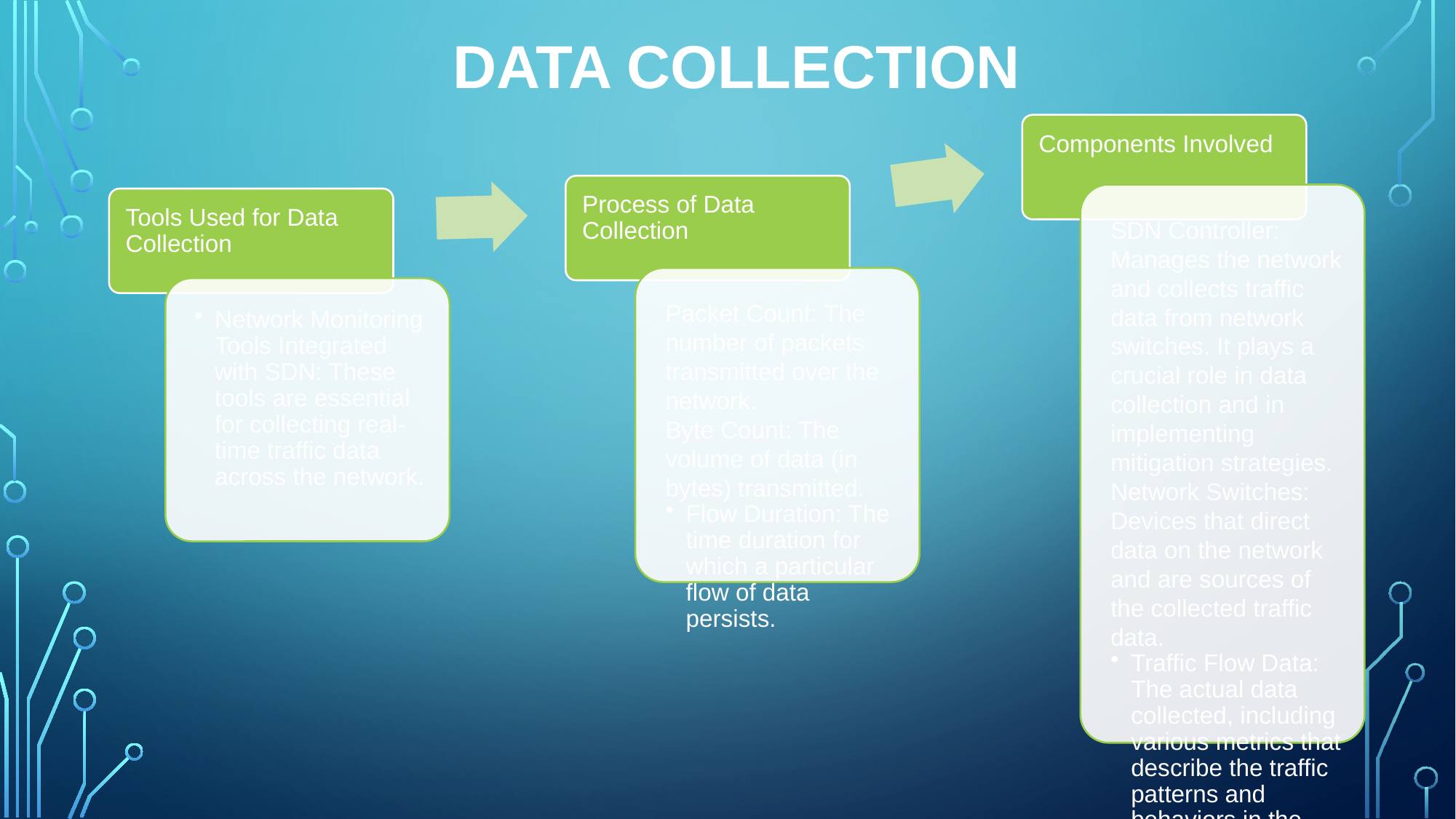

# Data Collection
Tools Used for Data Collection
Network Monitoring Tools Integrated with SDN: These tools are essential for collecting real-time traffic data across the network.

Process of Data Collection
Packet Count: The number of packets transmitted over the network.
Byte Count: The volume of data (in bytes) transmitted.
Flow Duration: The time duration for which a particular flow of data persists.

Components Involved
SDN Controller: Manages the network and collects traffic data from network switches. It plays a crucial role in data collection and in implementing mitigation strategies.
Network Switches: Devices that direct data on the network and are sources of the collected traffic data.
Traffic Flow Data: The actual data collected, including various metrics that describe the traffic patterns and behaviors in the network .